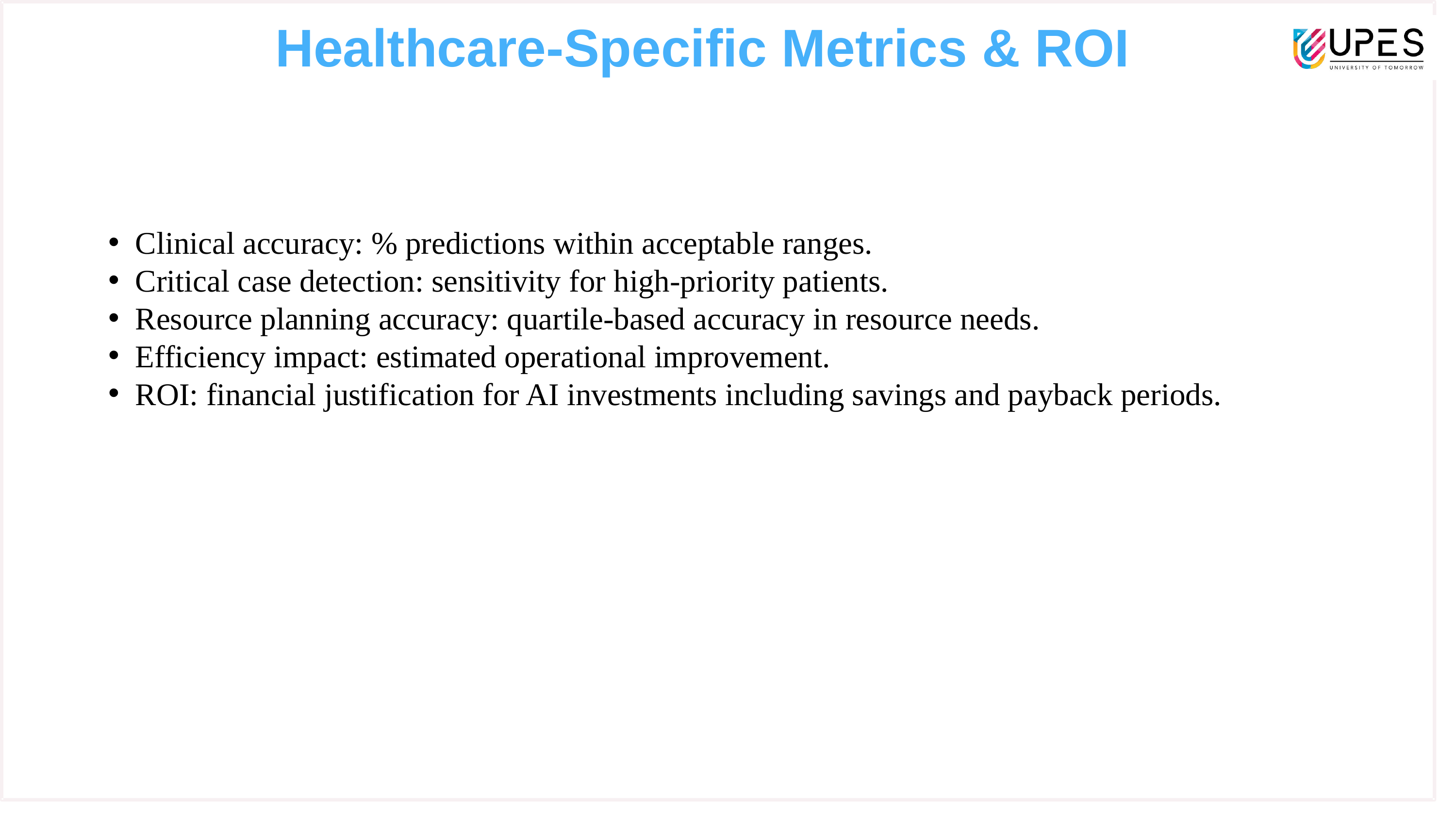

Healthcare-Specific Metrics & ROI

Clinical accuracy: % predictions within acceptable ranges.
Critical case detection: sensitivity for high-priority patients.
Resource planning accuracy: quartile-based accuracy in resource needs.
Efficiency impact: estimated operational improvement.
ROI: financial justification for AI investments including savings and payback periods.